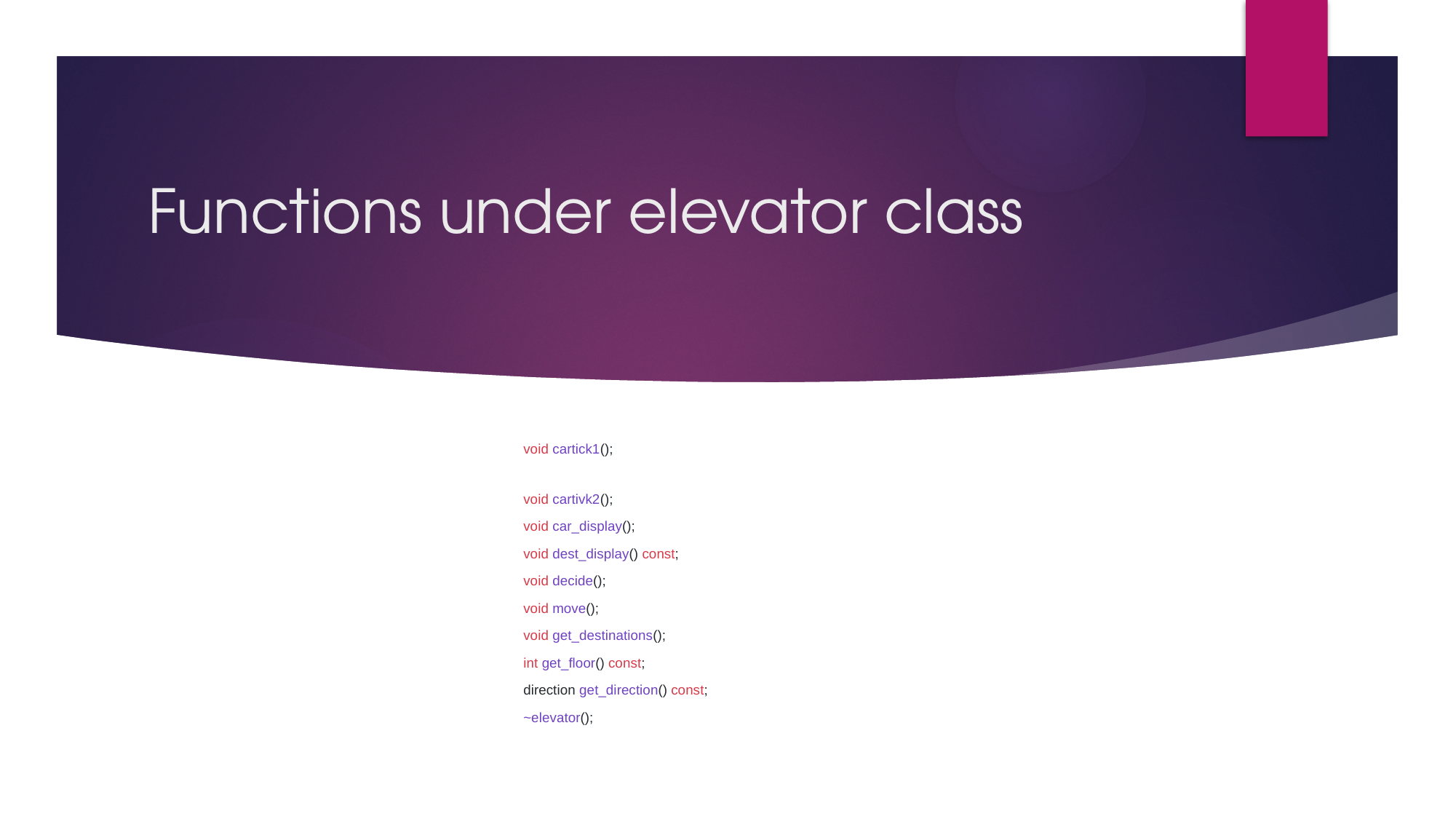

# Functions under elevator class

|  | void cartick1(); |
| --- | --- |
|  | void cartivk2(); |
|  | void car\_display(); |
|  | void dest\_display() const; |
|  | void decide(); |
|  | void move(); |
|  | void get\_destinations(); |
|  | int get\_floor() const; |
|  | direction get\_direction() const; |
|  | ~elevator(); |